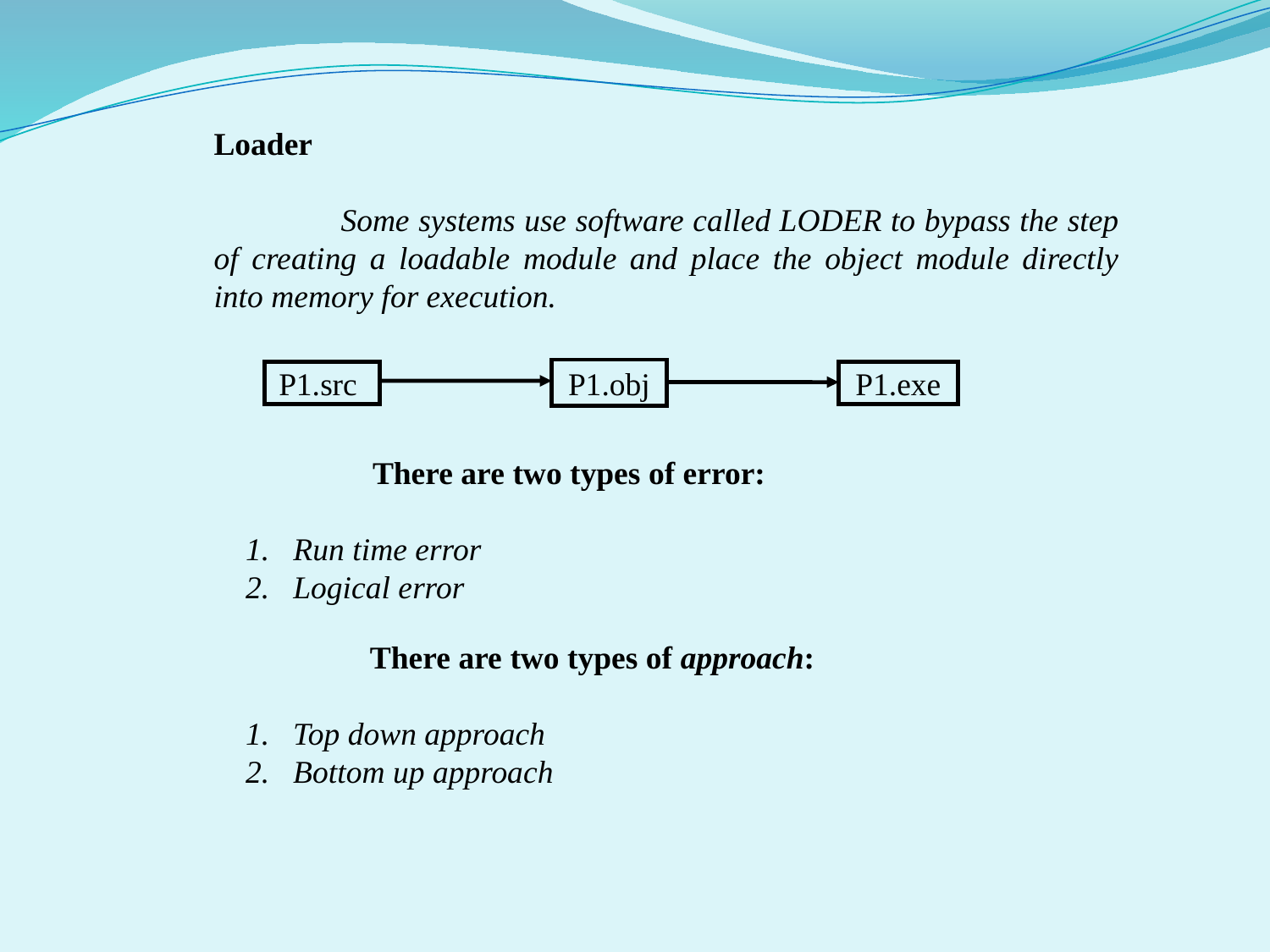

Loader

	Some systems use software called LODER to bypass the step of creating a loadable module and place the object module directly into memory for execution.
P1.obj
P1.src
P1.exe

	There are two types of error:

Run time error
Logical error
	There are two types of approach:

Top down approach
Bottom up approach